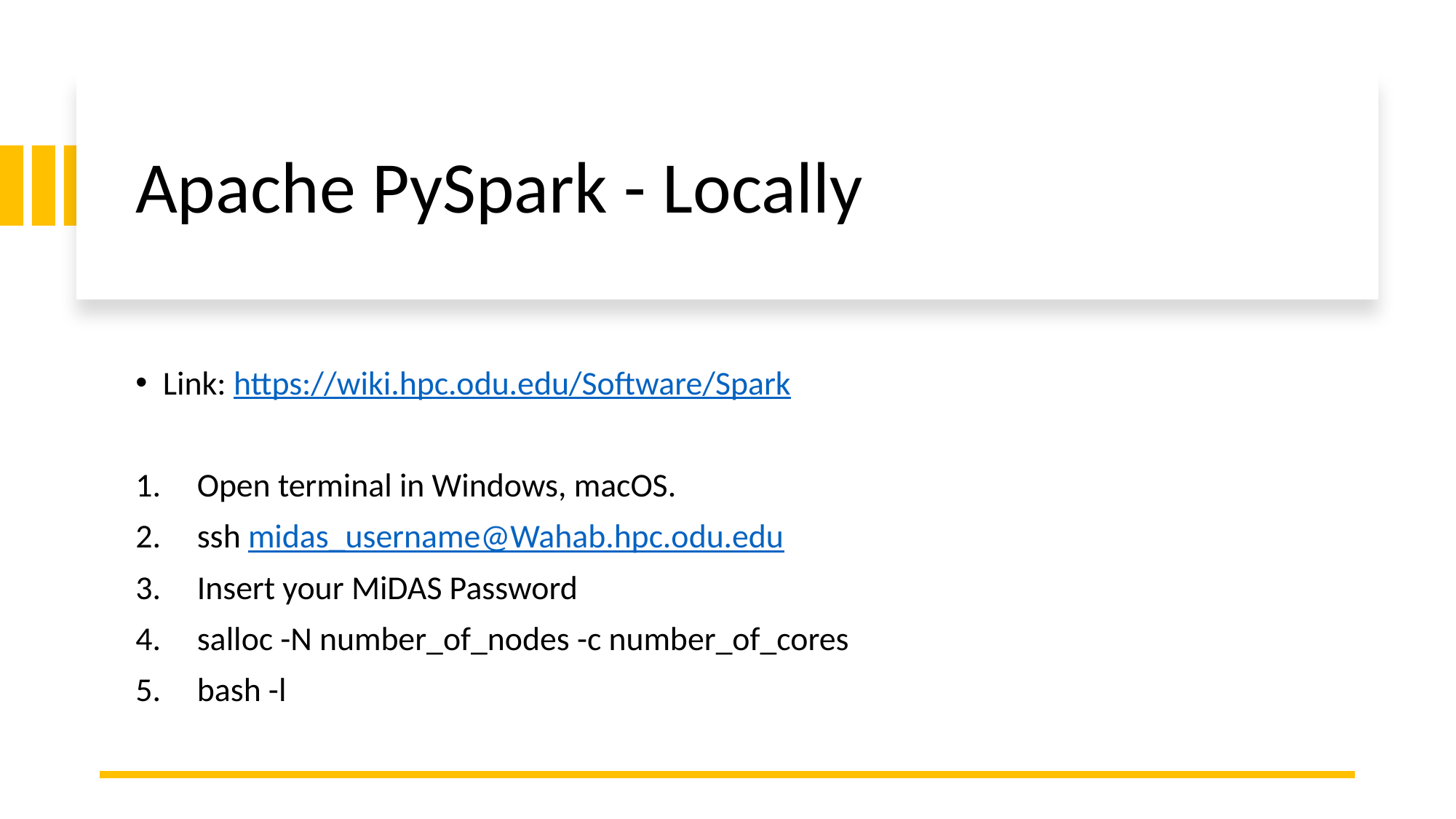

# Apache PySpark - Locally

Link: https://wiki.hpc.odu.edu/Software/Spark

Open terminal in Windows, macOS.
ssh midas_username@Wahab.hpc.odu.edu
Insert your MiDAS Password
salloc -N number_of_nodes -c number_of_cores
bash -l